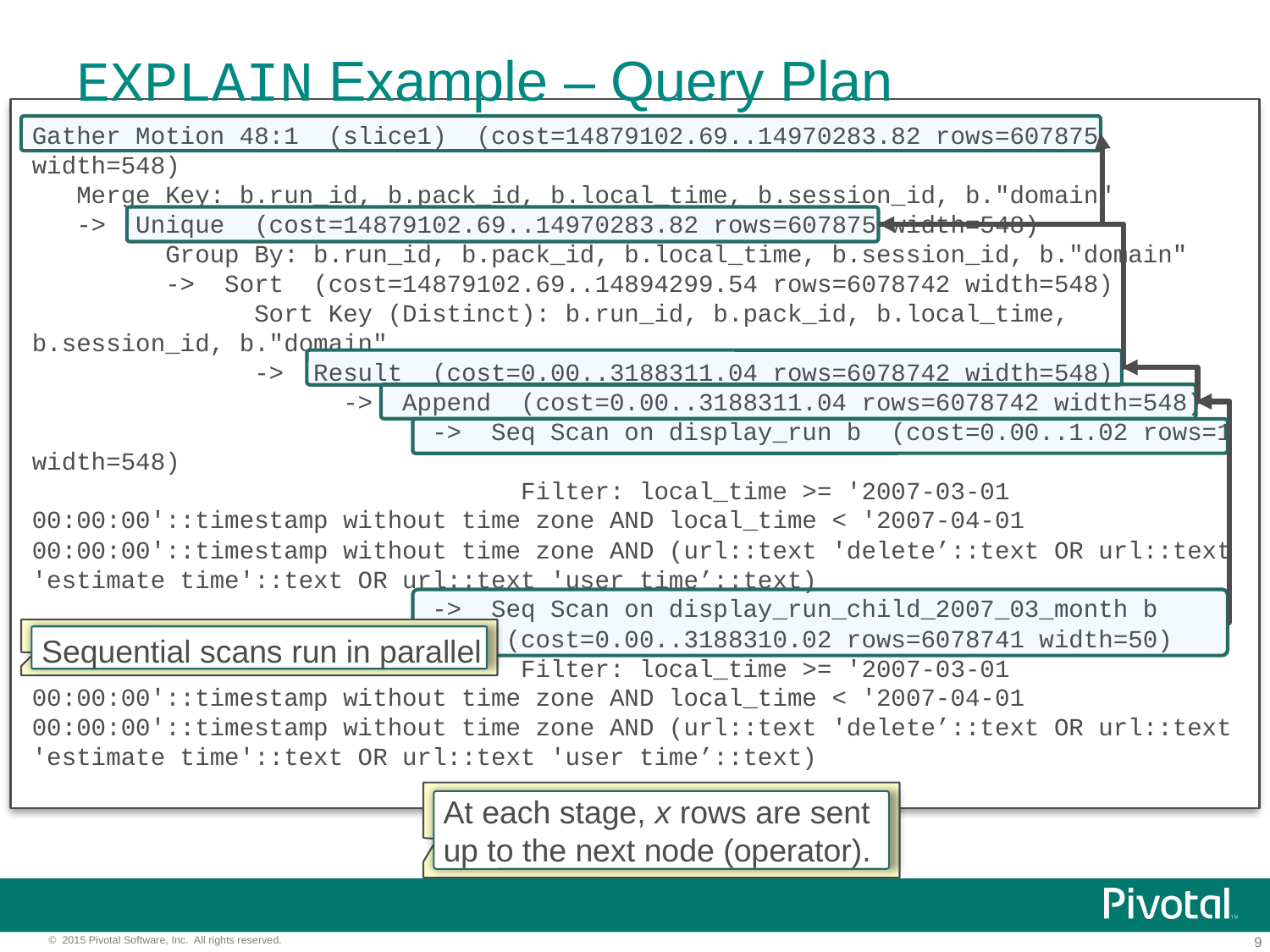

# EXPLAIN Example – Query Plan

Gather Motion 48:1  (slice1)  (cost=14879102.69..14970283.82 rows=607875 width=548)
   Merge Key: b.run_id, b.pack_id, b.local_time, b.session_id, b."domain"
   ->  Unique  (cost=14879102.69..14970283.82 rows=607875 width=548)
         Group By: b.run_id, b.pack_id, b.local_time, b.session_id, b."domain"
         ->  Sort  (cost=14879102.69..14894299.54 rows=6078742 width=548)
               Sort Key (Distinct): b.run_id, b.pack_id, b.local_time, b.session_id, b."domain"
               ->  Result  (cost=0.00..3188311.04 rows=6078742 width=548)
                     ->  Append  (cost=0.00..3188311.04 rows=6078742 width=548)
                           ->  Seq Scan on display_run b  (cost=0.00..1.02 rows=1 width=548)
                                 Filter: local_time >= '2007-03-01 00:00:00'::timestamp without time zone AND local_time < '2007-04-01 00:00:00'::timestamp without time zone AND (url::text 'delete’::text OR url::text 'estimate time'::text OR url::text 'user time’::text)
                           ->  Seq Scan on display_run_child_2007_03_month b  
                                (cost=0.00..3188310.02 rows=6078741 width=50)
                                 Filter: local_time >= '2007-03-01 00:00:00'::timestamp without time zone AND local_time < '2007-04-01 00:00:00'::timestamp without time zone AND (url::text 'delete’::text OR url::text 'estimate time'::text OR url::text 'user time’::text)

Sequential scans run in parallel

At each stage, x rows are sent
up to the next node (operator).